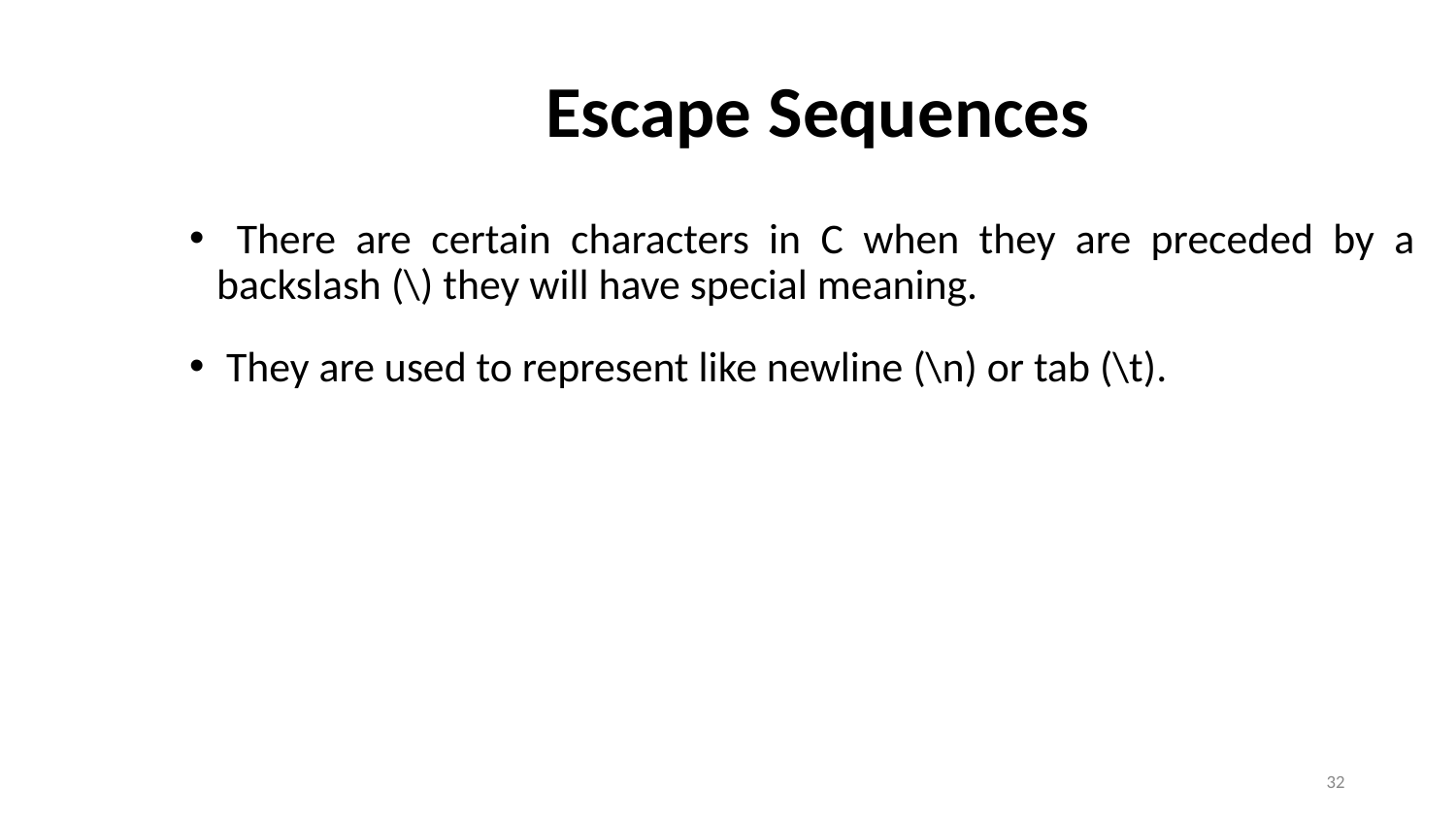

# Escape Sequences
 There are certain characters in C when they are preceded by a backslash (\) they will have special meaning.
 They are used to represent like newline (\n) or tab (\t).
32